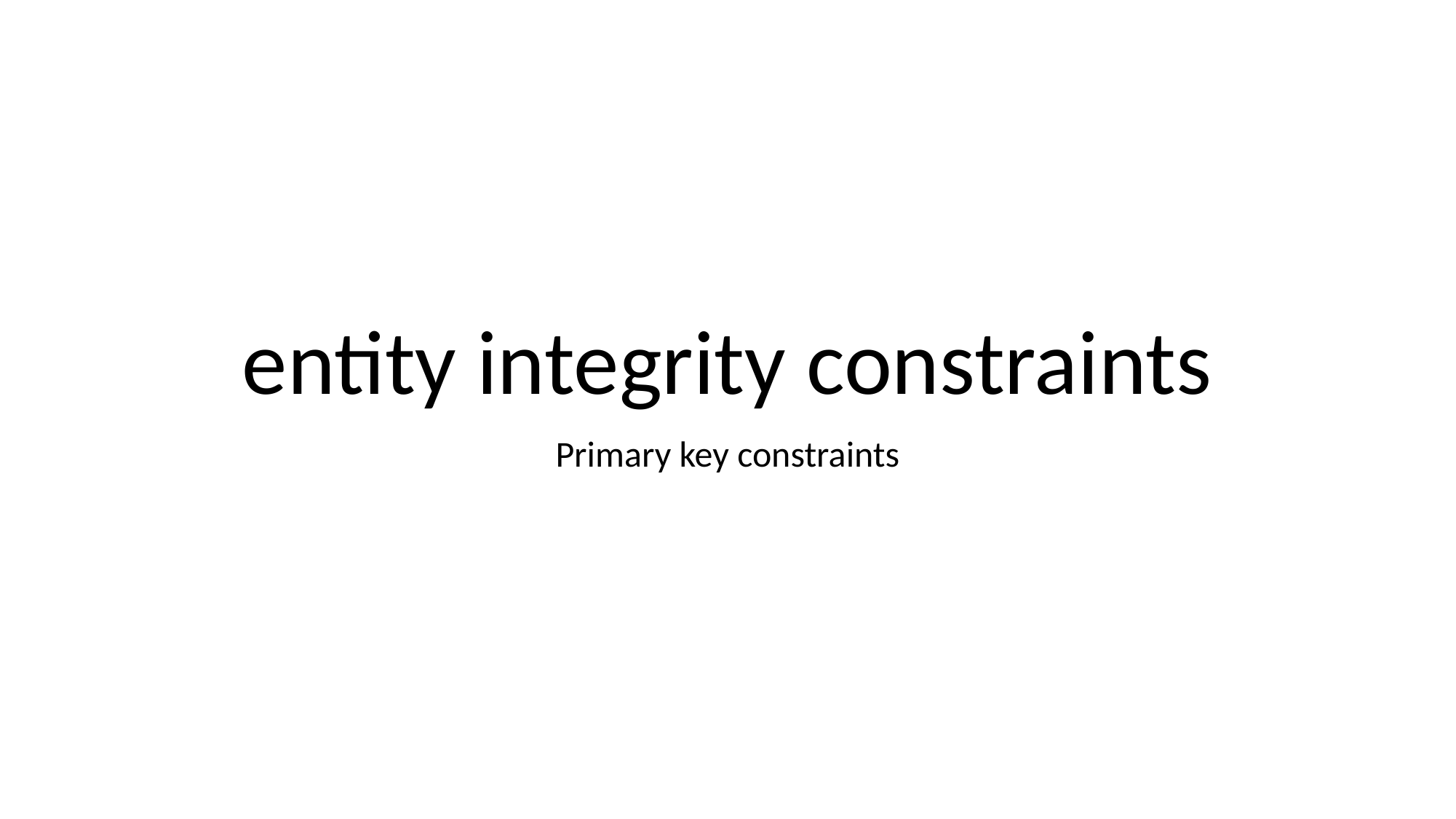

# entity integrity constraints
Primary key constraints